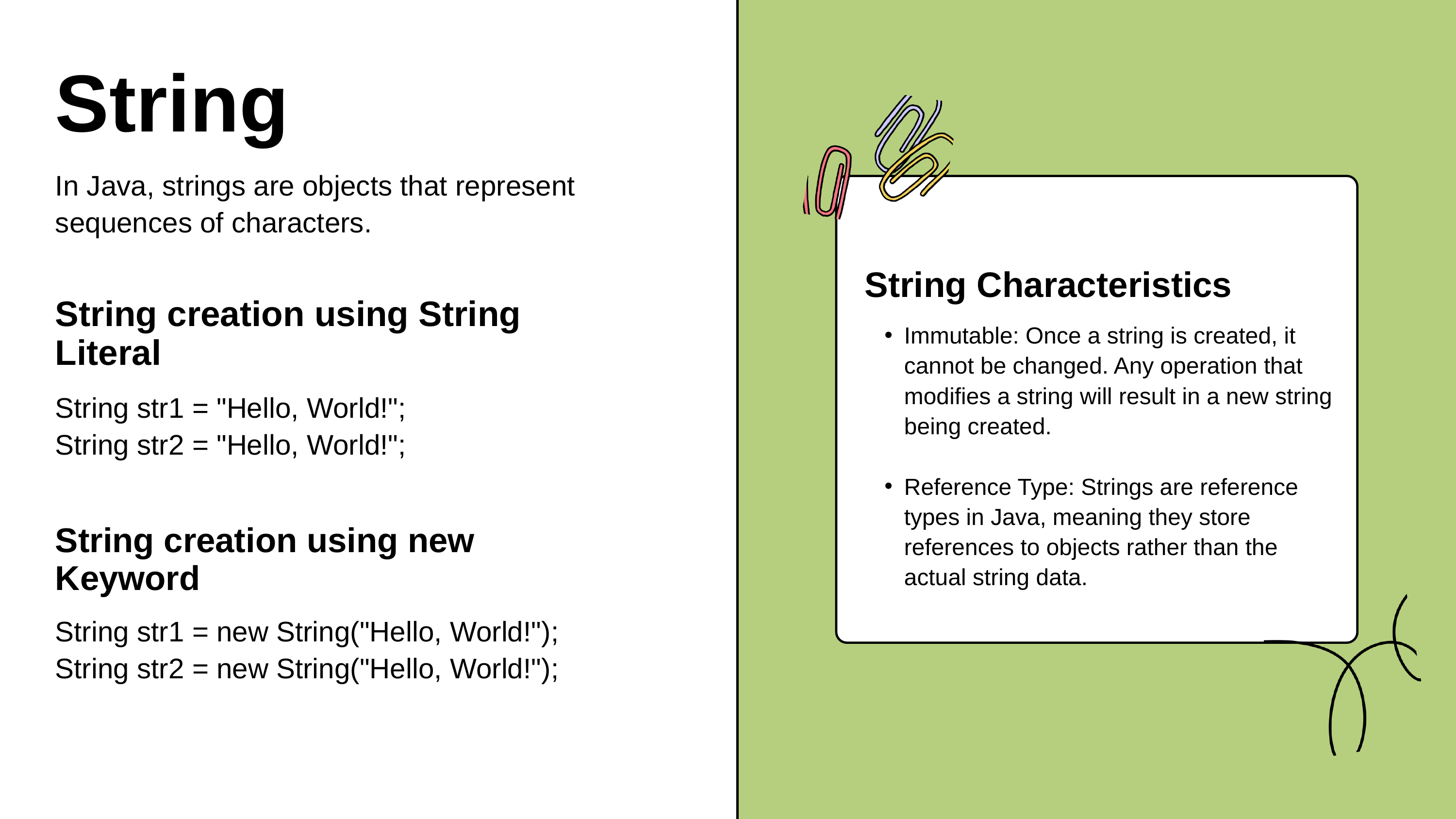

String
In Java, strings are objects that represent sequences of characters.

String Characteristics
Immutable: Once a string is created, it cannot be changed. Any operation that modifies a string will result in a new string being created.

Reference Type: Strings are reference types in Java, meaning they store references to objects rather than the actual string data.

String creation using String Literal
String str1 = "Hello, World!";
String str2 = "Hello, World!";

String creation using new Keyword
String str1 = new String("Hello, World!");
String str2 = new String("Hello, World!");